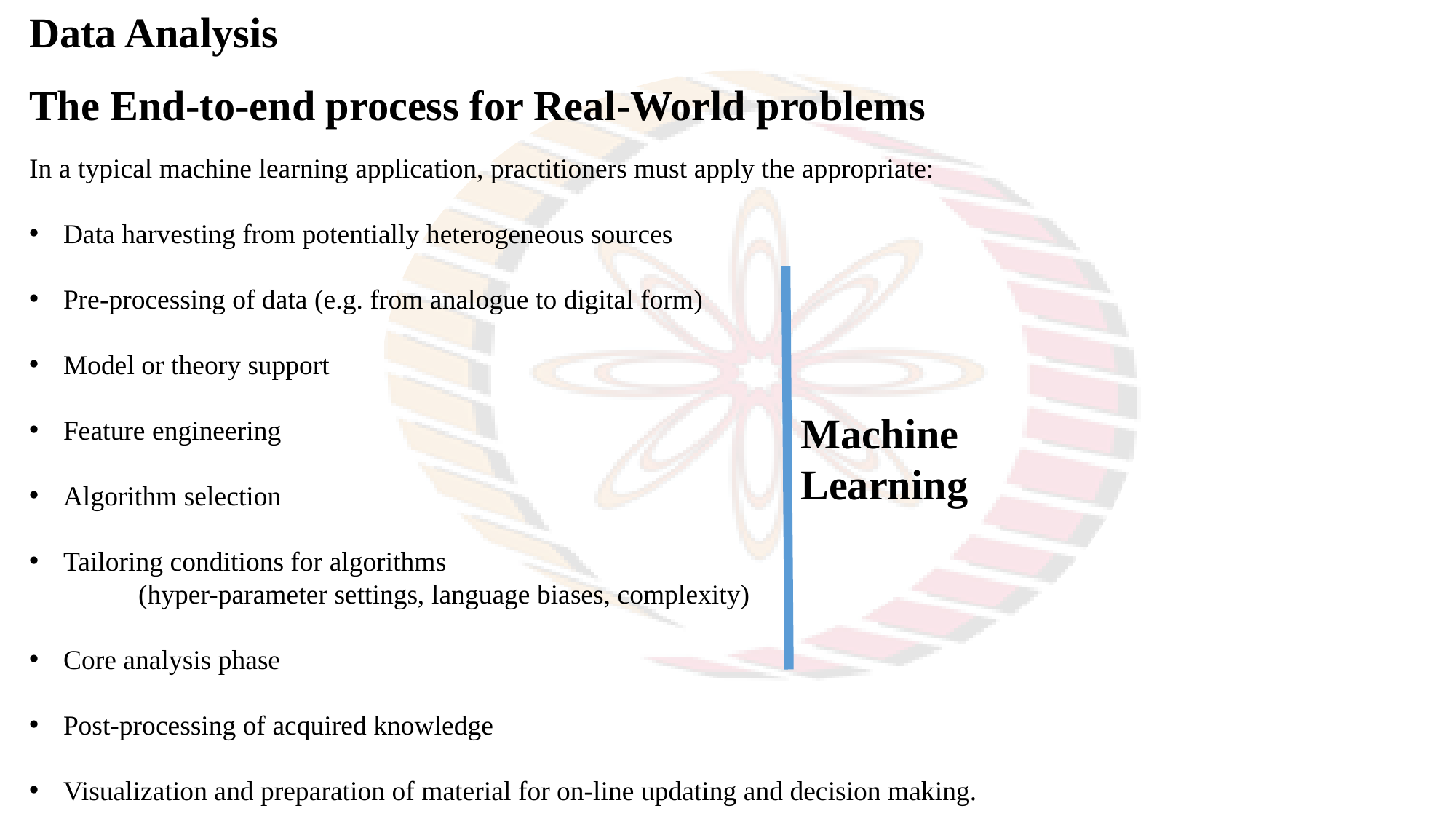

Data Analysis

The End-to-end process for Real-World problems

In a typical machine learning application, practitioners must apply the appropriate:

Data harvesting from potentially heterogeneous sources

Pre-processing of data (e.g. from analogue to digital form)

Model or theory support

Feature engineering

Algorithm selection

Tailoring conditions for algorithms
	(hyper-parameter settings, language biases, complexity)

Core analysis phase

Post-processing of acquired knowledge

Visualization and preparation of material for on-line updating and decision making.

Machine
Learning